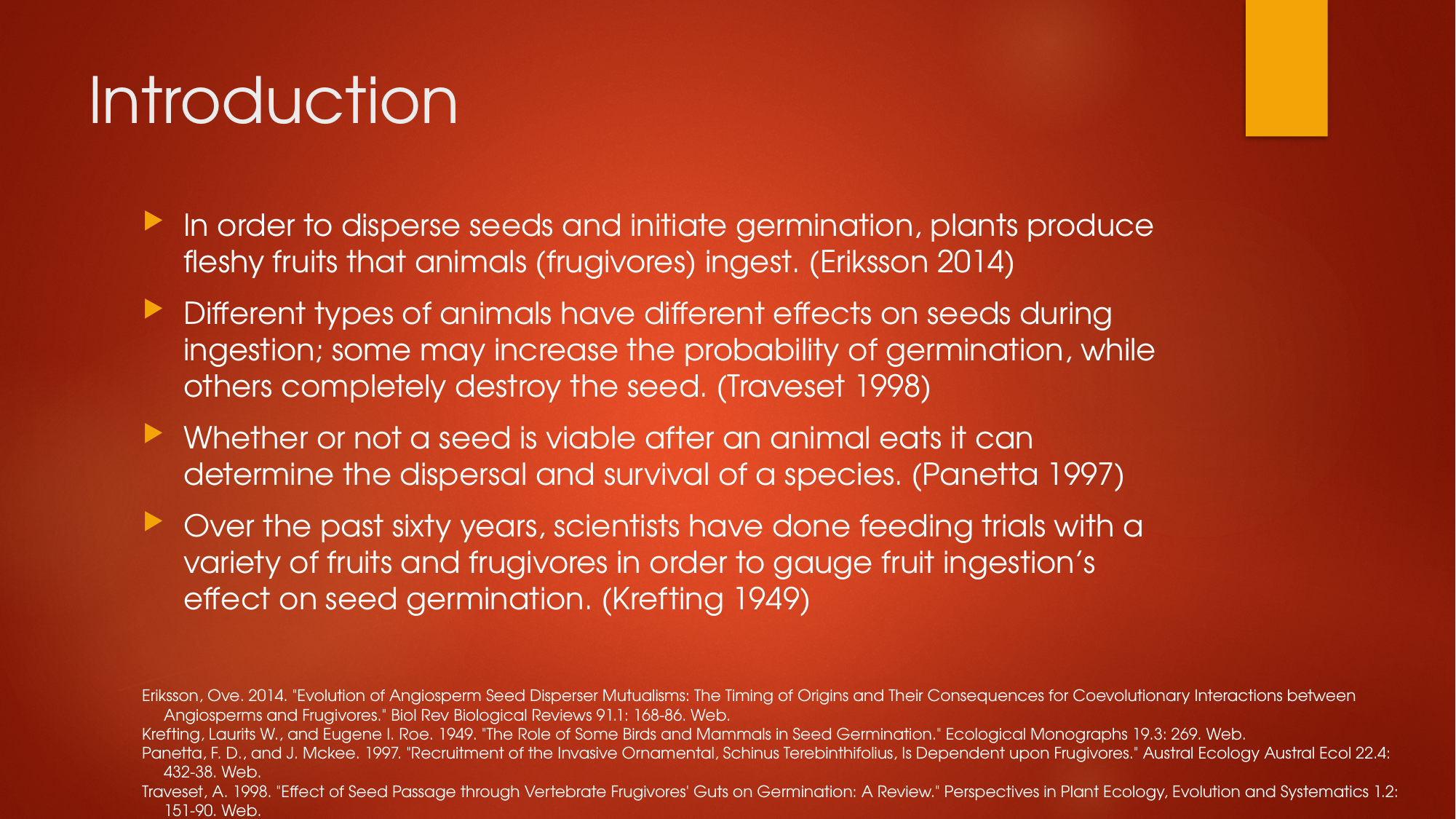

# Introduction
In order to disperse seeds and initiate germination, plants produce fleshy fruits that animals (frugivores) ingest. (Eriksson 2014)
Different types of animals have different effects on seeds during ingestion; some may increase the probability of germination, while others completely destroy the seed. (Traveset 1998)
Whether or not a seed is viable after an animal eats it can determine the dispersal and survival of a species. (Panetta 1997)
Over the past sixty years, scientists have done feeding trials with a variety of fruits and frugivores in order to gauge fruit ingestion’s effect on seed germination. (Krefting 1949)

Eriksson, Ove. 2014. "Evolution of Angiosperm Seed Disperser Mutualisms: The Timing of Origins and Their Consequences for Coevolutionary Interactions between
     Angiosperms and Frugivores." Biol Rev Biological Reviews 91.1: 168-86. Web.
Krefting, Laurits W., and Eugene I. Roe. 1949. "The Role of Some Birds and Mammals in Seed Germination." Ecological Monographs 19.3: 269. Web.
Panetta, F. D., and J. Mckee. 1997. "Recruitment of the Invasive Ornamental, Schinus Terebinthifolius, Is Dependent upon Frugivores." Austral Ecology Austral Ecol 22.4:
     432-38. Web.
Traveset, A. 1998. "Effect of Seed Passage through Vertebrate Frugivores' Guts on Germination: A Review." Perspectives in Plant Ecology, Evolution and Systematics 1.2:
     151-90. Web.